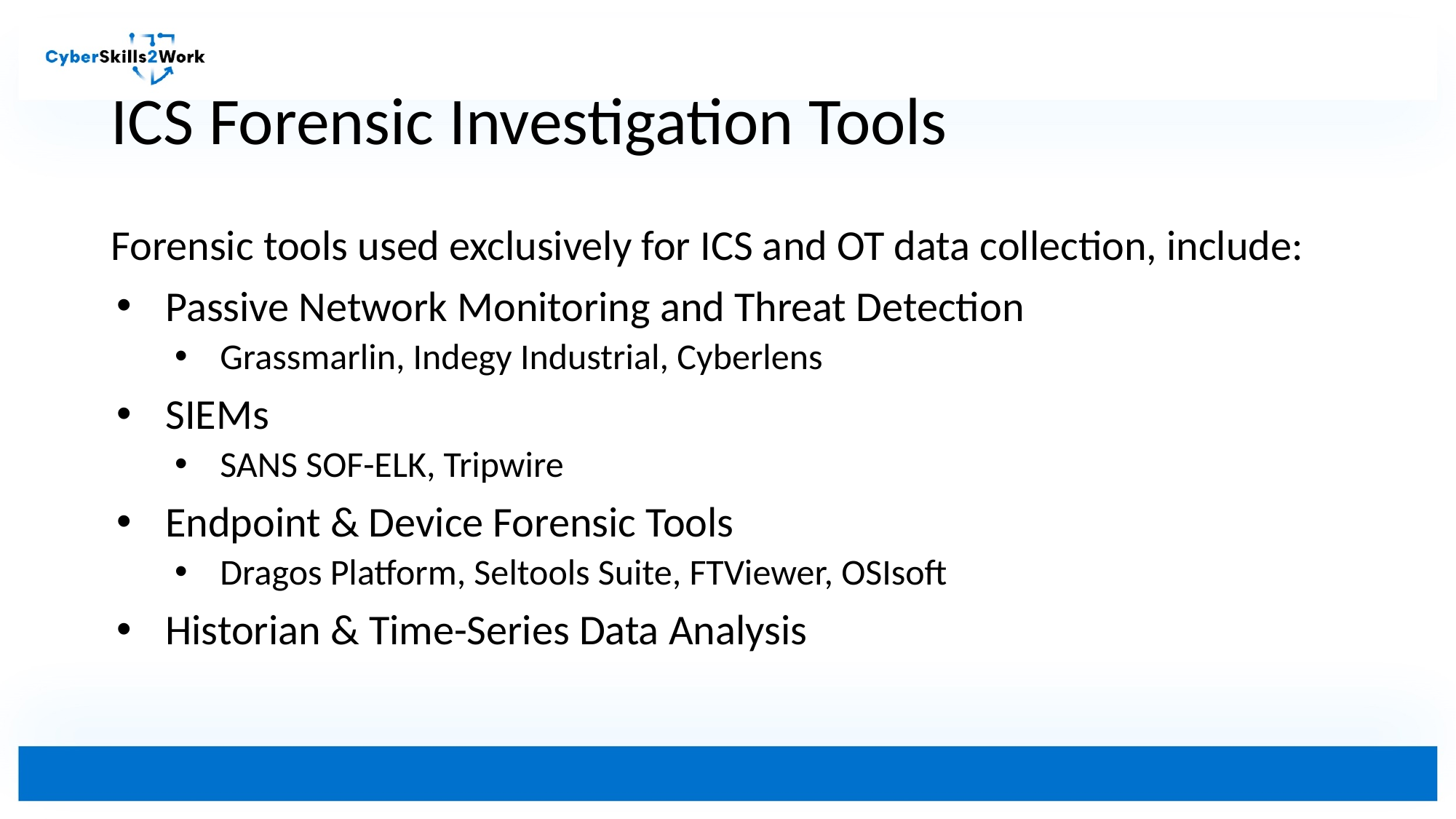

# ICS Forensic Investigation Tools
Forensic tools used exclusively for ICS and OT data collection, include:
Passive Network Monitoring and Threat Detection
Grassmarlin, Indegy Industrial, Cyberlens
SIEMs
SANS SOF-ELK, Tripwire
Endpoint & Device Forensic Tools
Dragos Platform, Seltools Suite, FTViewer, OSIsoft
Historian & Time-Series Data Analysis